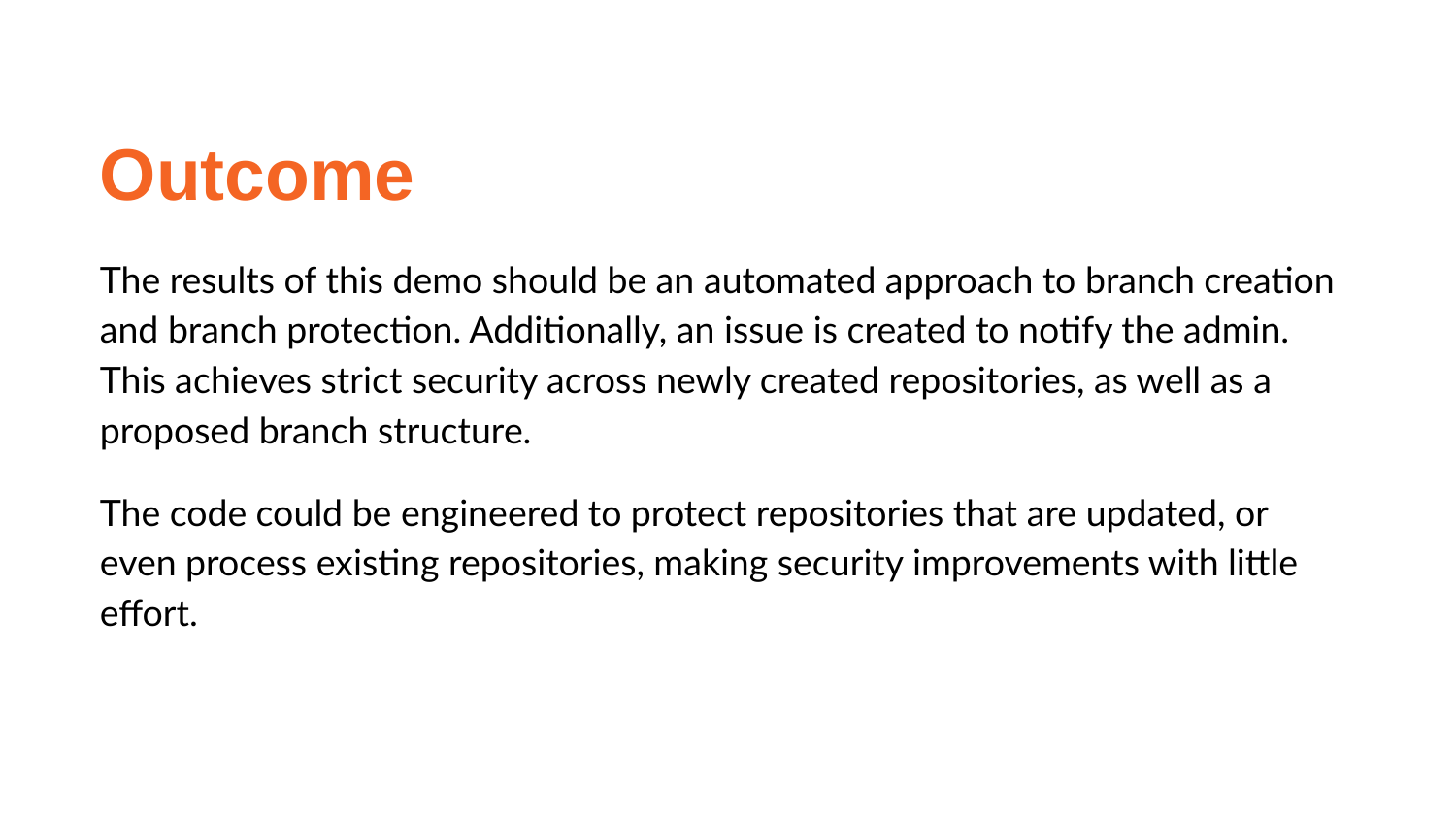

Outcome
The results of this demo should be an automated approach to branch creation and branch protection. Additionally, an issue is created to notify the admin. This achieves strict security across newly created repositories, as well as a proposed branch structure.
The code could be engineered to protect repositories that are updated, or even process existing repositories, making security improvements with little effort.